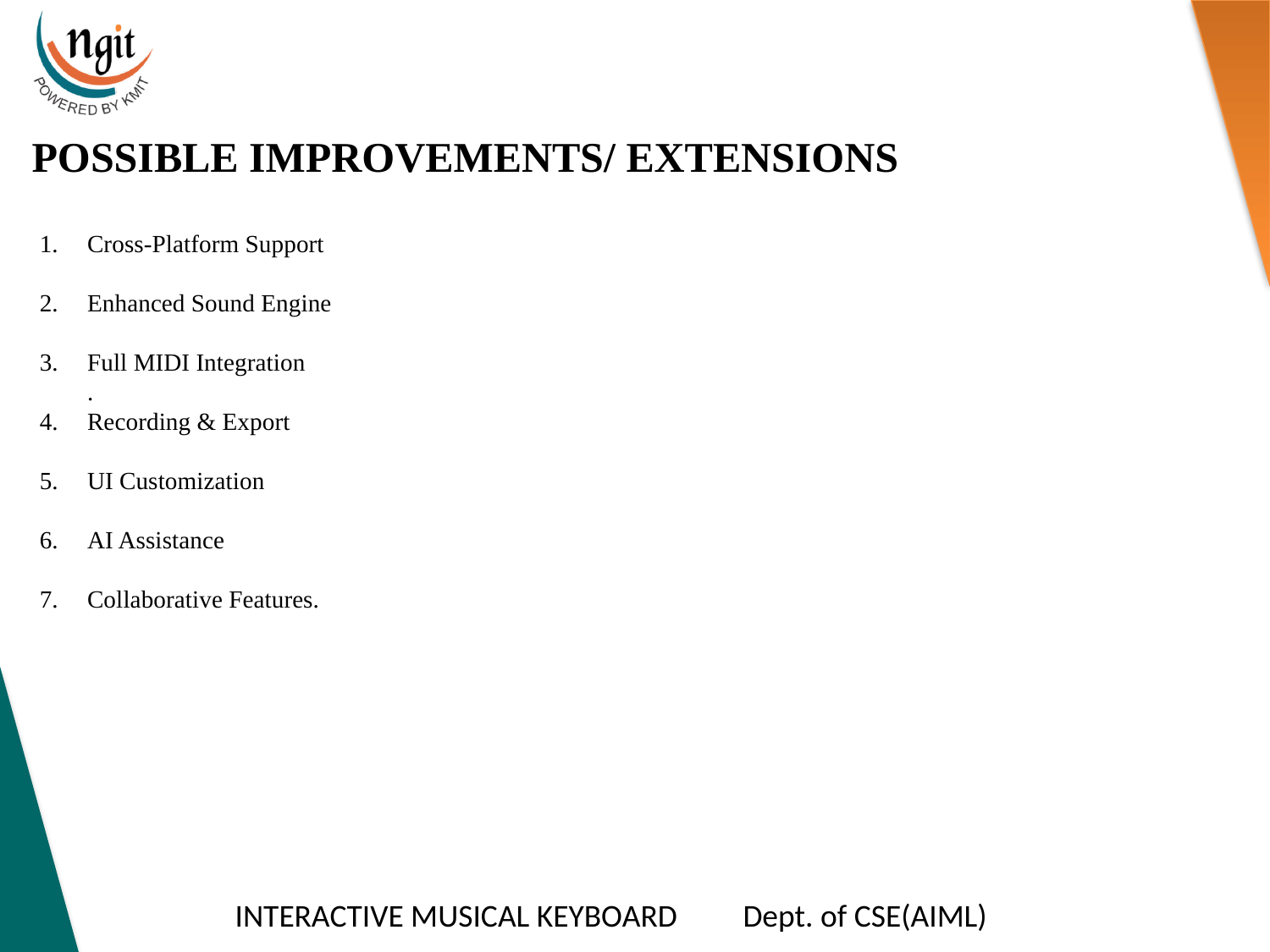

Add realistic soundfonts and audio effects (reverb, echo, EQ) for studio-like quality.

POSSIBLE IMPROVEMENTS/ EXTENSIONS
Cross-Platform Support
Enhanced Sound Engine

Full MIDI Integration
.
Recording & Export
UI Customization
AI Assistance
Collaborative Features.